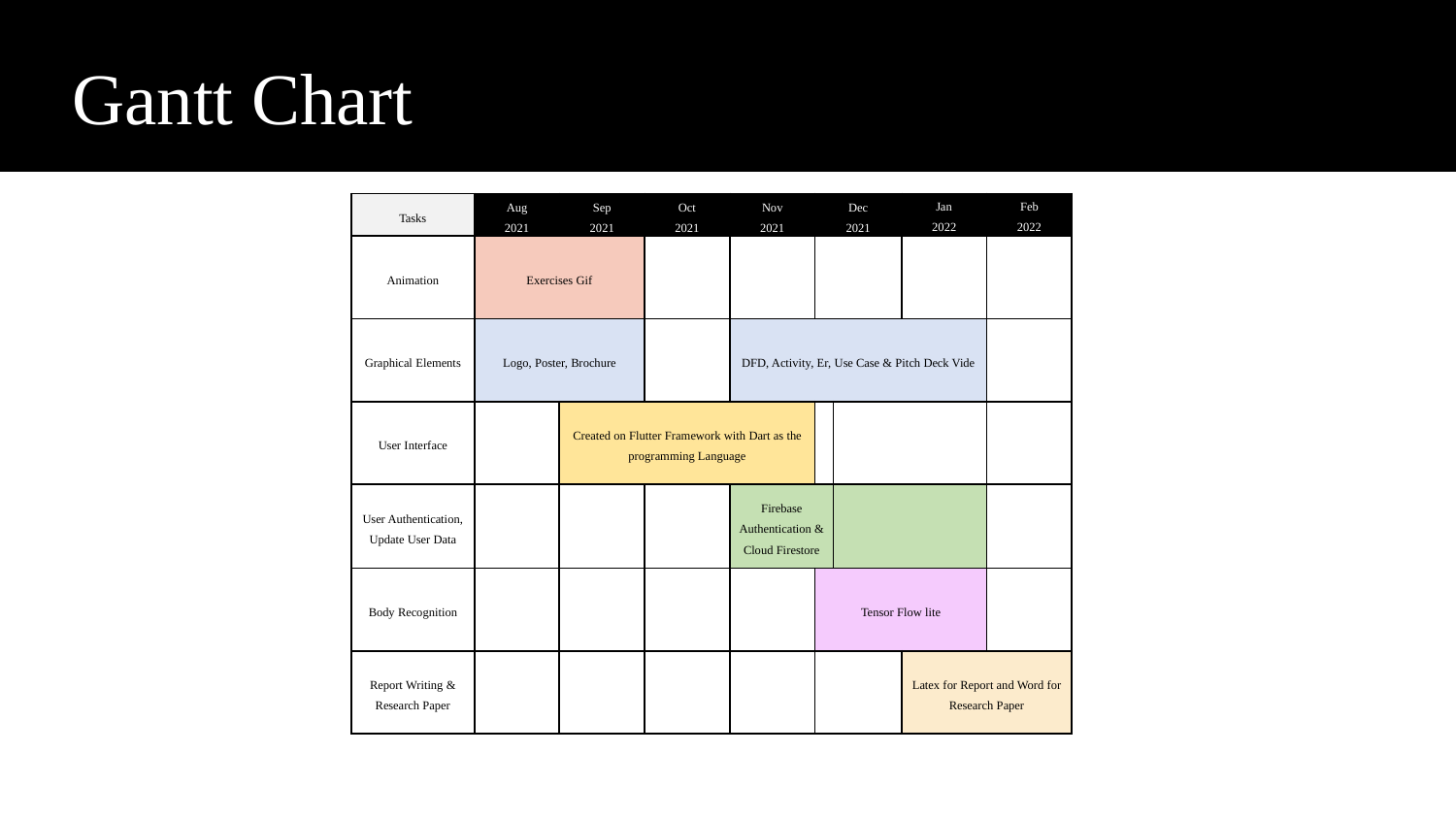

# Gantt Chart
| Tasks | Aug 2021 | Sep 2021 | Oct 2021 | Nov 2021 | Dec 2021 |  | Jan 2022 | Feb 2022 |
| --- | --- | --- | --- | --- | --- | --- | --- | --- |
| Animation | Exercises Gif |  |  |  |  |  |  |  |
| Graphical Elements | Logo, Poster, Brochure |  |  | DFD, Activity, Er, Use Case & Pitch Deck Vide |  |  |  |  |
| User Interface |  | Created on Flutter Framework with Dart as the programming Language |  |  |  |  |  |  |
| User Authentication, Update User Data |  |  |  | Firebase Authentication & Cloud Firestore |  |  |  |  |
| Body Recognition |  |  |  |  | Tensor Flow lite |  |  |  |
| Report Writing & Research Paper |  |  |  |  |  |  | Latex for Report and Word for Research Paper |  |